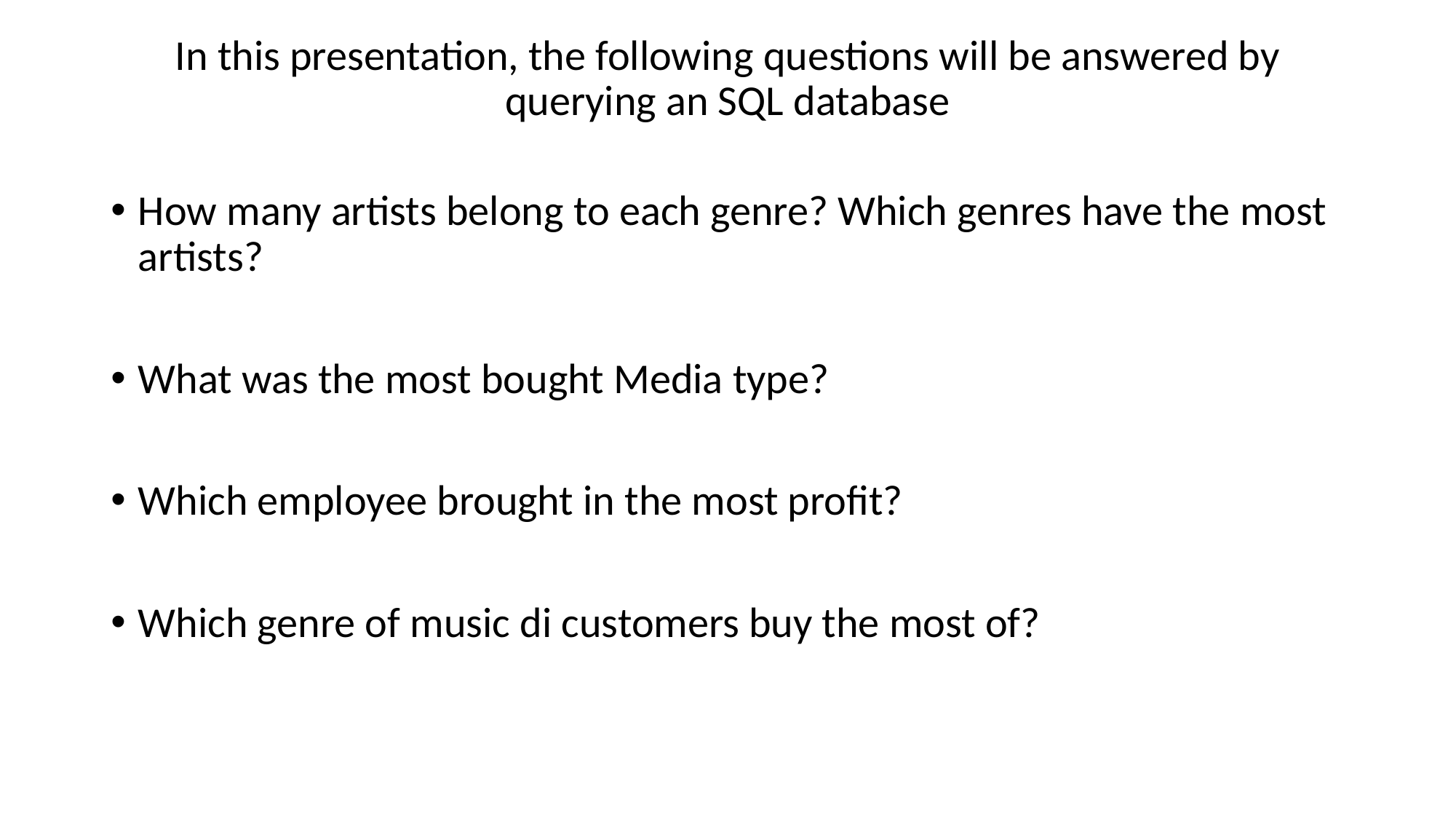

# In this presentation, the following questions will be answered by querying an SQL database
How many artists belong to each genre? Which genres have the most artists?

What was the most bought Media type?

Which employee brought in the most profit?

Which genre of music di customers buy the most of?